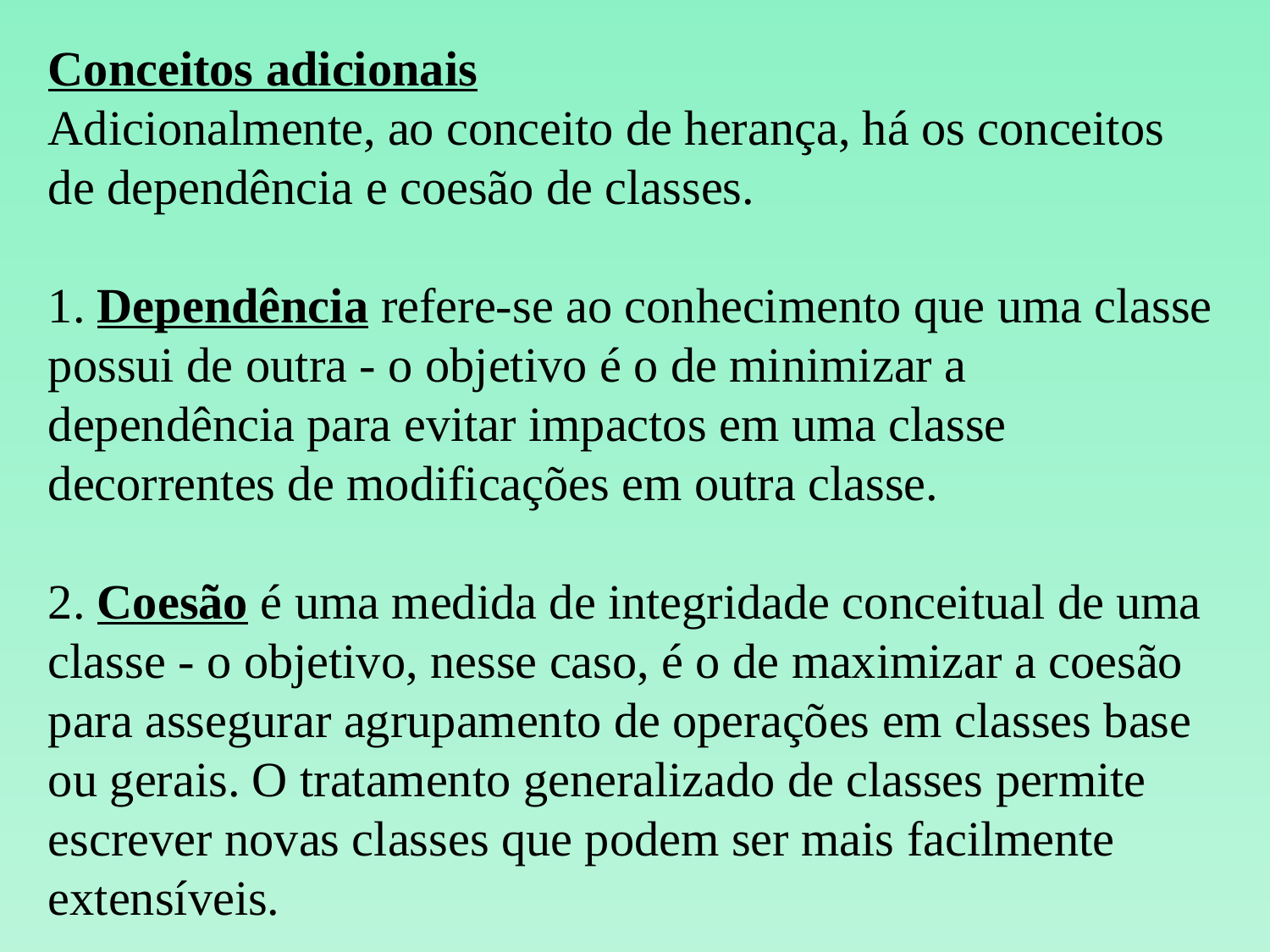

Conceitos adicionais
Adicionalmente, ao conceito de herança, há os conceitos
de dependência e coesão de classes.

1. Dependência refere-se ao conhecimento que uma classe
possui de outra - o objetivo é o de minimizar a
dependência para evitar impactos em uma classe
decorrentes de modificações em outra classe.

2. Coesão é uma medida de integridade conceitual de uma
classe - o objetivo, nesse caso, é o de maximizar a coesão
para assegurar agrupamento de operações em classes base
ou gerais. O tratamento generalizado de classes permite
escrever novas classes que podem ser mais facilmente
extensíveis.